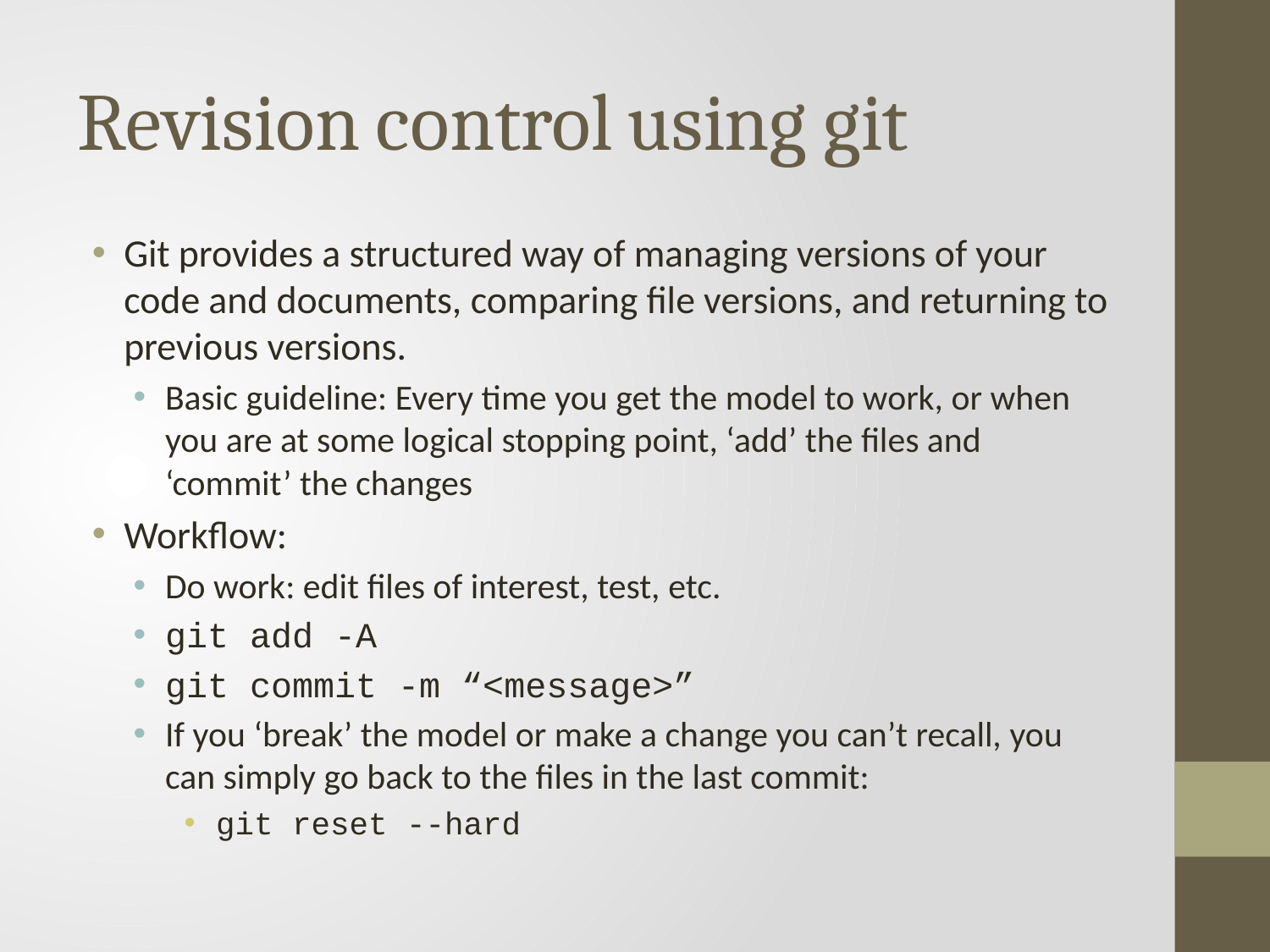

# Revision control using git
Git provides a structured way of managing versions of your code and documents, comparing file versions, and returning to previous versions.
Basic guideline: Every time you get the model to work, or when you are at some logical stopping point, ‘add’ the files and ‘commit’ the changes
Workflow:
Do work: edit files of interest, test, etc.
git add -A
git commit -m “<message>”
If you ‘break’ the model or make a change you can’t recall, you can simply go back to the files in the last commit:
git reset --hard